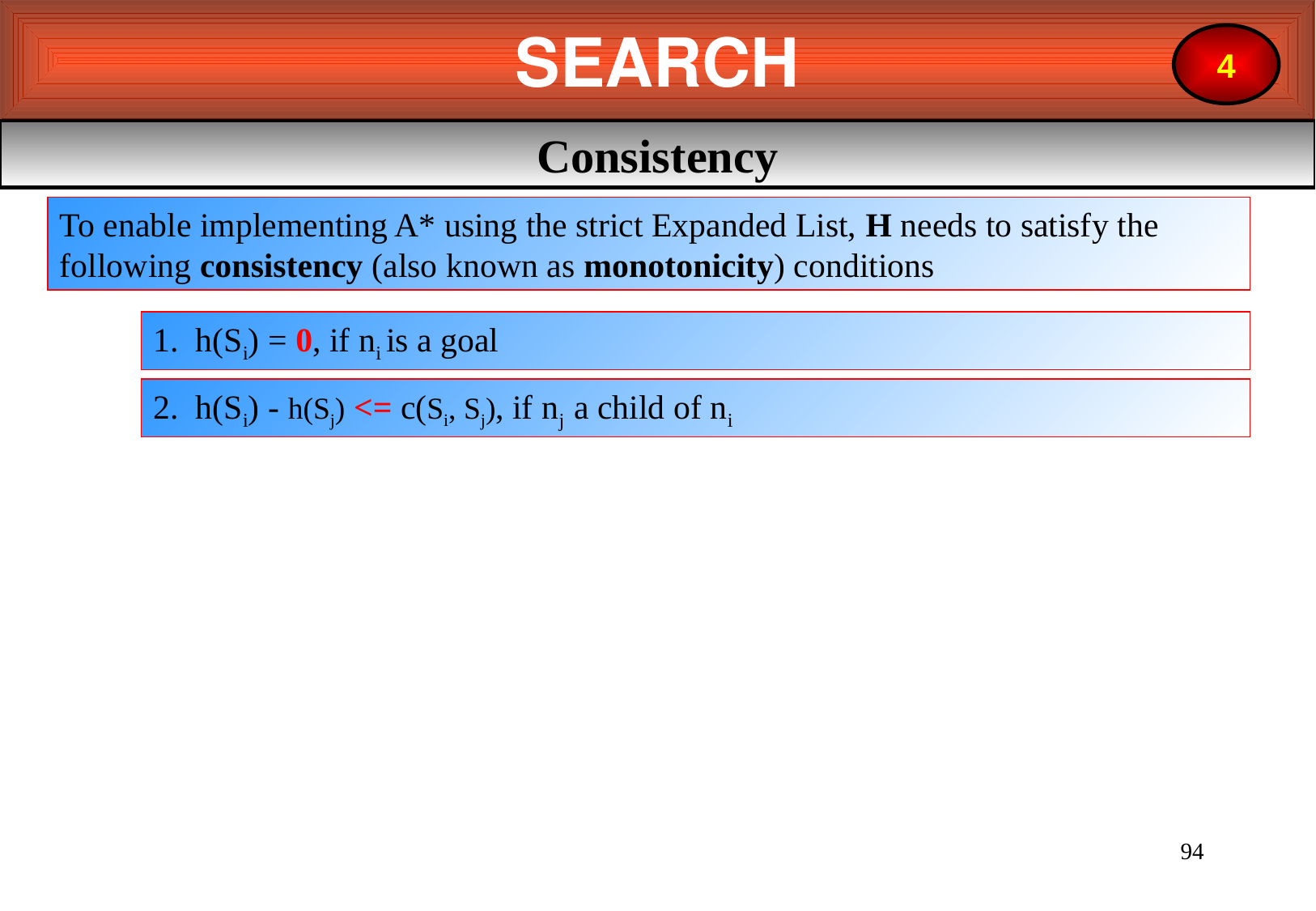

SEARCH
4
Consistency
To enable implementing A* using the strict Expanded List, H needs to satisfy the following consistency (also known as monotonicity) conditions
1.  h(Si) = 0, if ni is a goal
2.  h(Si) - h(Sj) <= c(Si, Sj), if nj  a child of ni
94